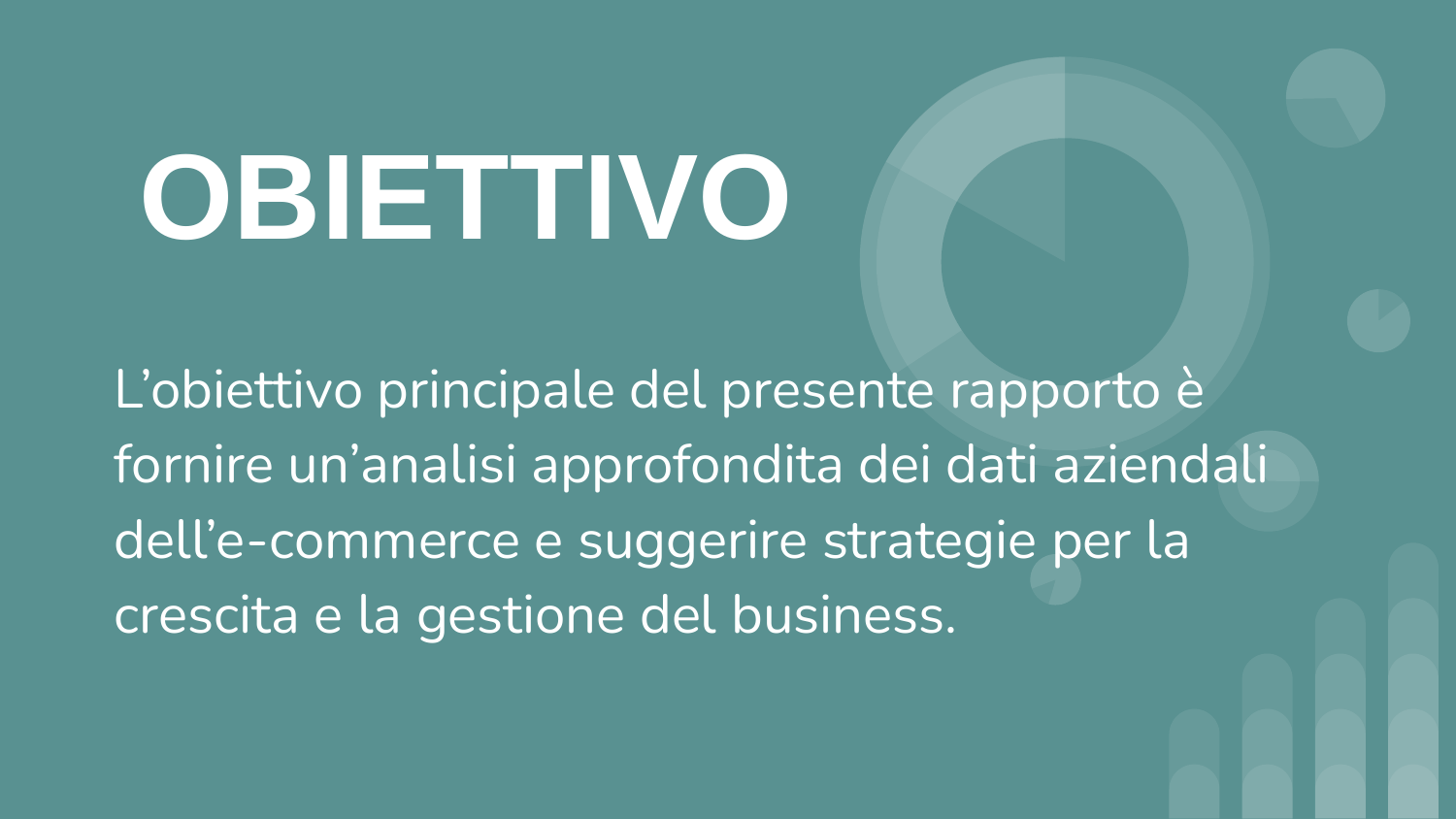

# OBIETTIVO
L’obiettivo principale del presente rapporto è fornire un’analisi approfondita dei dati aziendali dell’e-commerce e suggerire strategie per la crescita e la gestione del business.